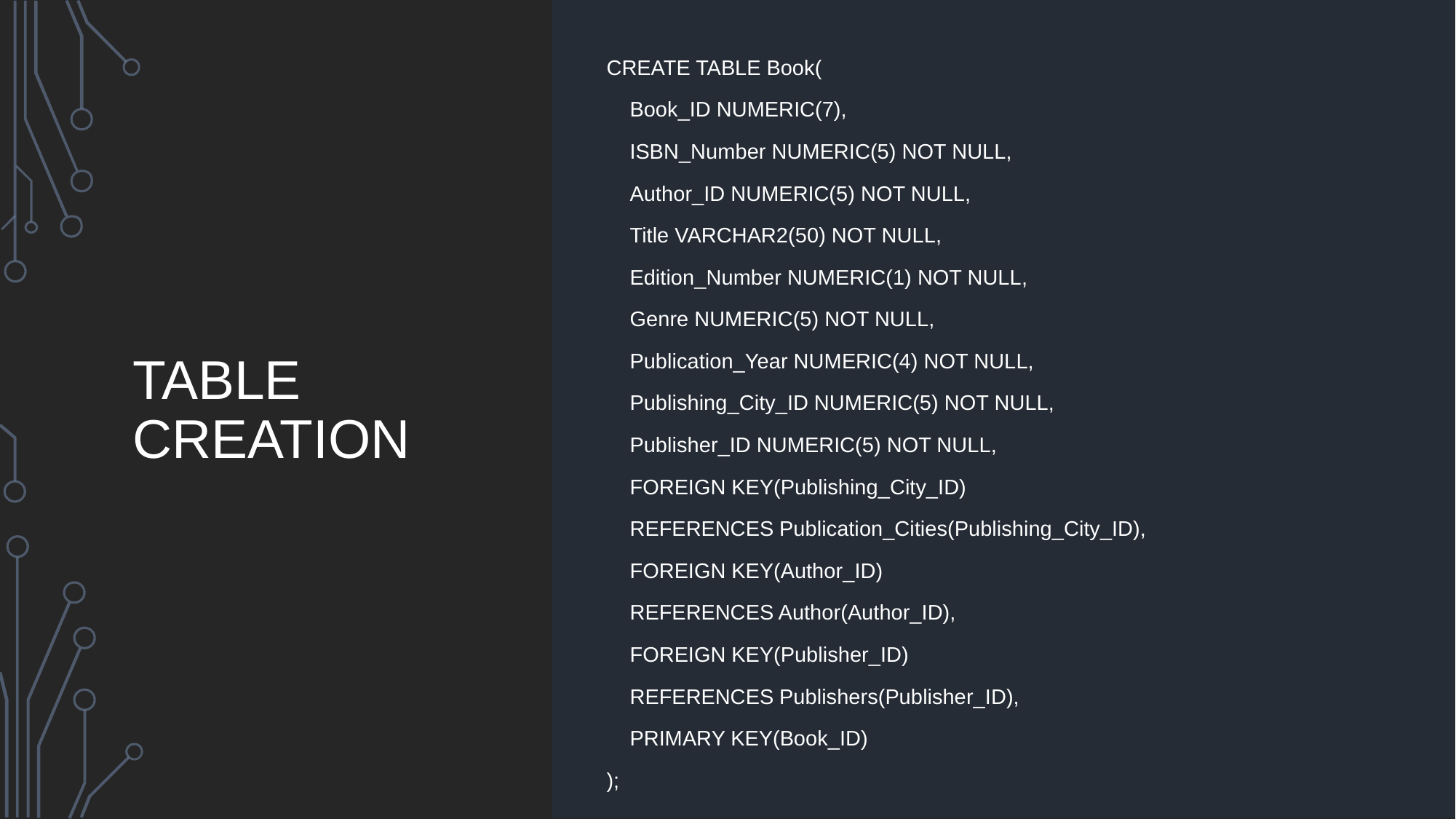

CREATE TABLE Book(
    Book_ID NUMERIC(7),
    ISBN_Number NUMERIC(5) NOT NULL,
    Author_ID NUMERIC(5) NOT NULL,
    Title VARCHAR2(50) NOT NULL,
    Edition_Number NUMERIC(1) NOT NULL,
    Genre NUMERIC(5) NOT NULL,
    Publication_Year NUMERIC(4) NOT NULL,
    Publishing_City_ID NUMERIC(5) NOT NULL,
    Publisher_ID NUMERIC(5) NOT NULL,
    FOREIGN KEY(Publishing_City_ID)
    REFERENCES Publication_Cities(Publishing_City_ID),
    FOREIGN KEY(Author_ID)
    REFERENCES Author(Author_ID),
    FOREIGN KEY(Publisher_ID)
    REFERENCES Publishers(Publisher_ID),
    PRIMARY KEY(Book_ID)
);
# Table Creation